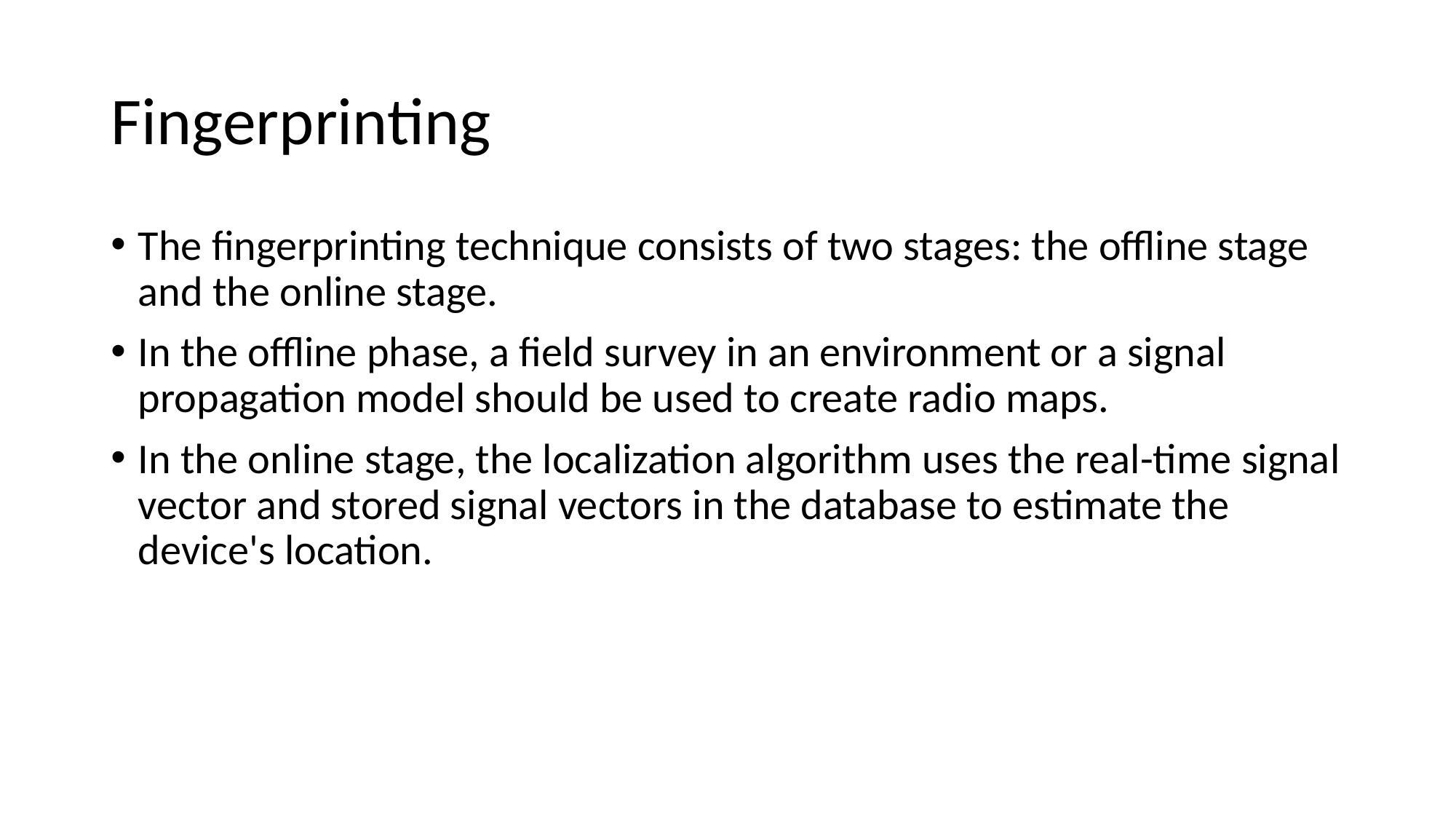

# Fingerprinting
The fingerprinting technique consists of two stages: the offline stage and the online stage.
In the offline phase, a field survey in an environment or a signal propagation model should be used to create radio maps.
In the online stage, the localization algorithm uses the real-time signal vector and stored signal vectors in the database to estimate the device's location.